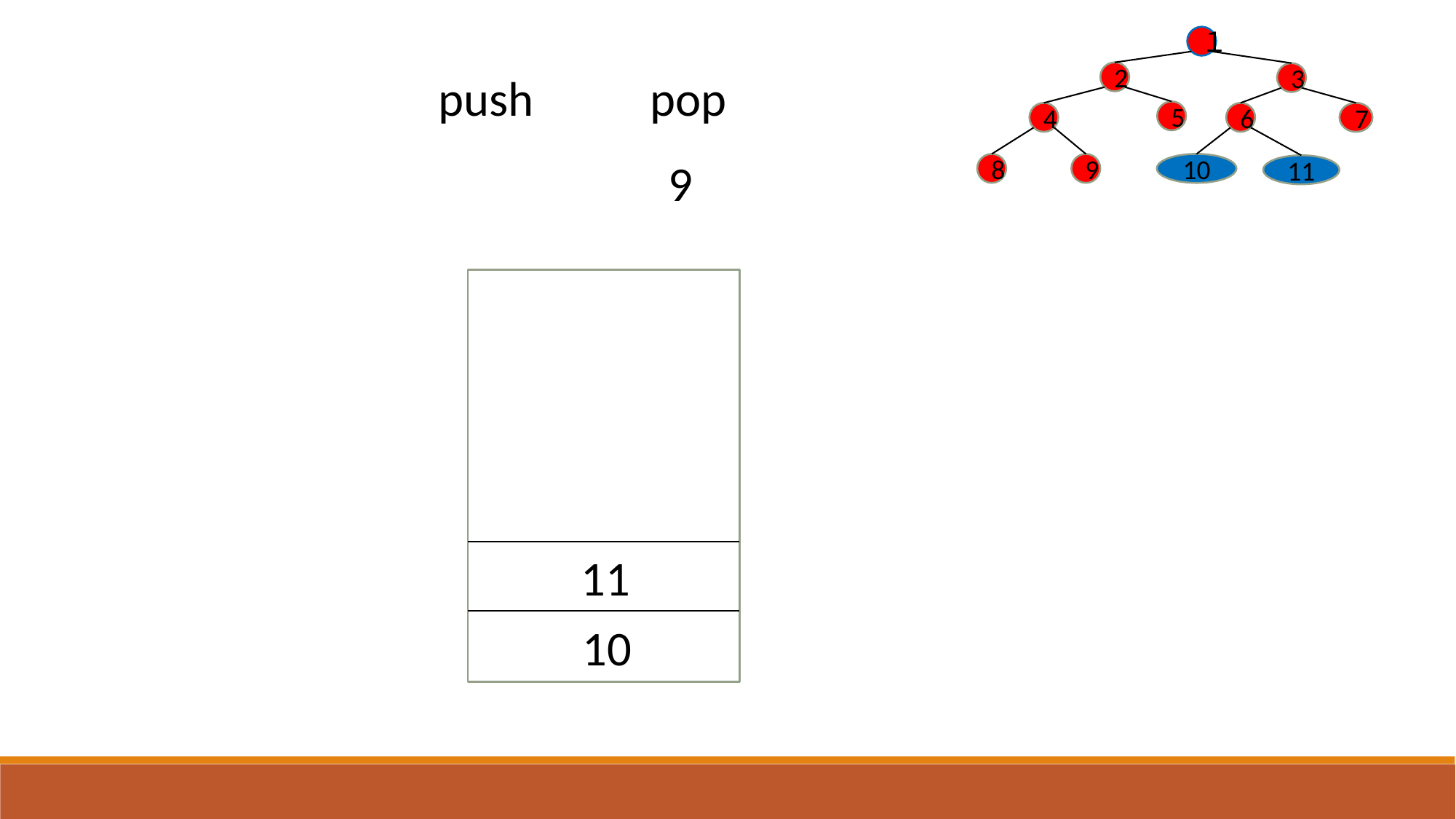

１
push

pop

2
3
5
4
6
7
9
8
9
10
11

11
10